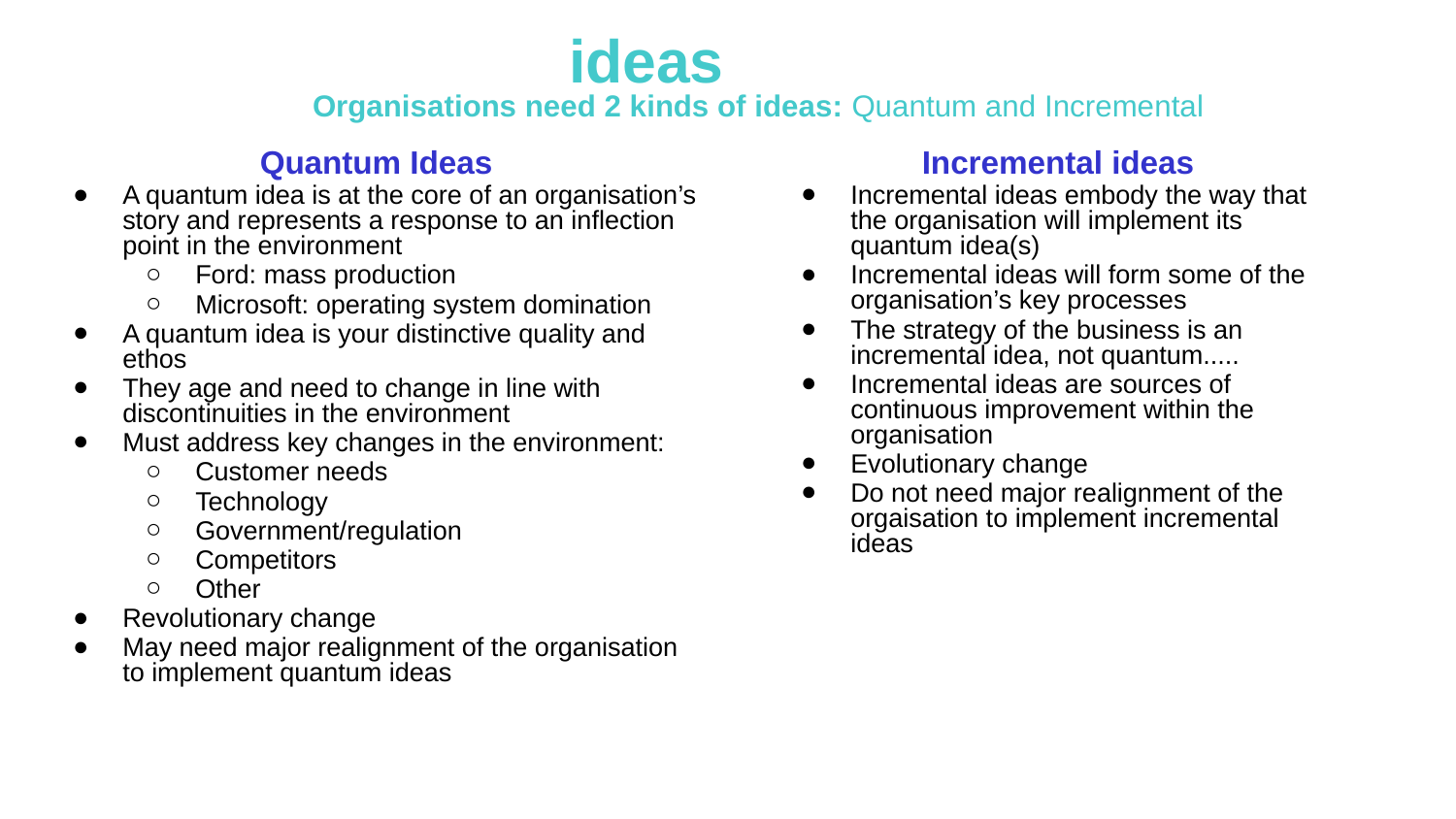

ideas
Organisations need 2 kinds of ideas: Quantum and Incremental

Quantum Ideas
A quantum idea is at the core of an organisation’s story and represents a response to an inflection point in the environment
Ford: mass production
Microsoft: operating system domination
A quantum idea is your distinctive quality and ethos
They age and need to change in line with discontinuities in the environment
Must address key changes in the environment:
Customer needs
Technology
Government/regulation
Competitors
Other
Revolutionary change
May need major realignment of the organisation to implement quantum ideas

Incremental ideas
Incremental ideas embody the way that the organisation will implement its quantum idea(s)
Incremental ideas will form some of the organisation’s key processes
The strategy of the business is an incremental idea, not quantum.....
Incremental ideas are sources of continuous improvement within the organisation
Evolutionary change
Do not need major realignment of the orgaisation to implement incremental ideas